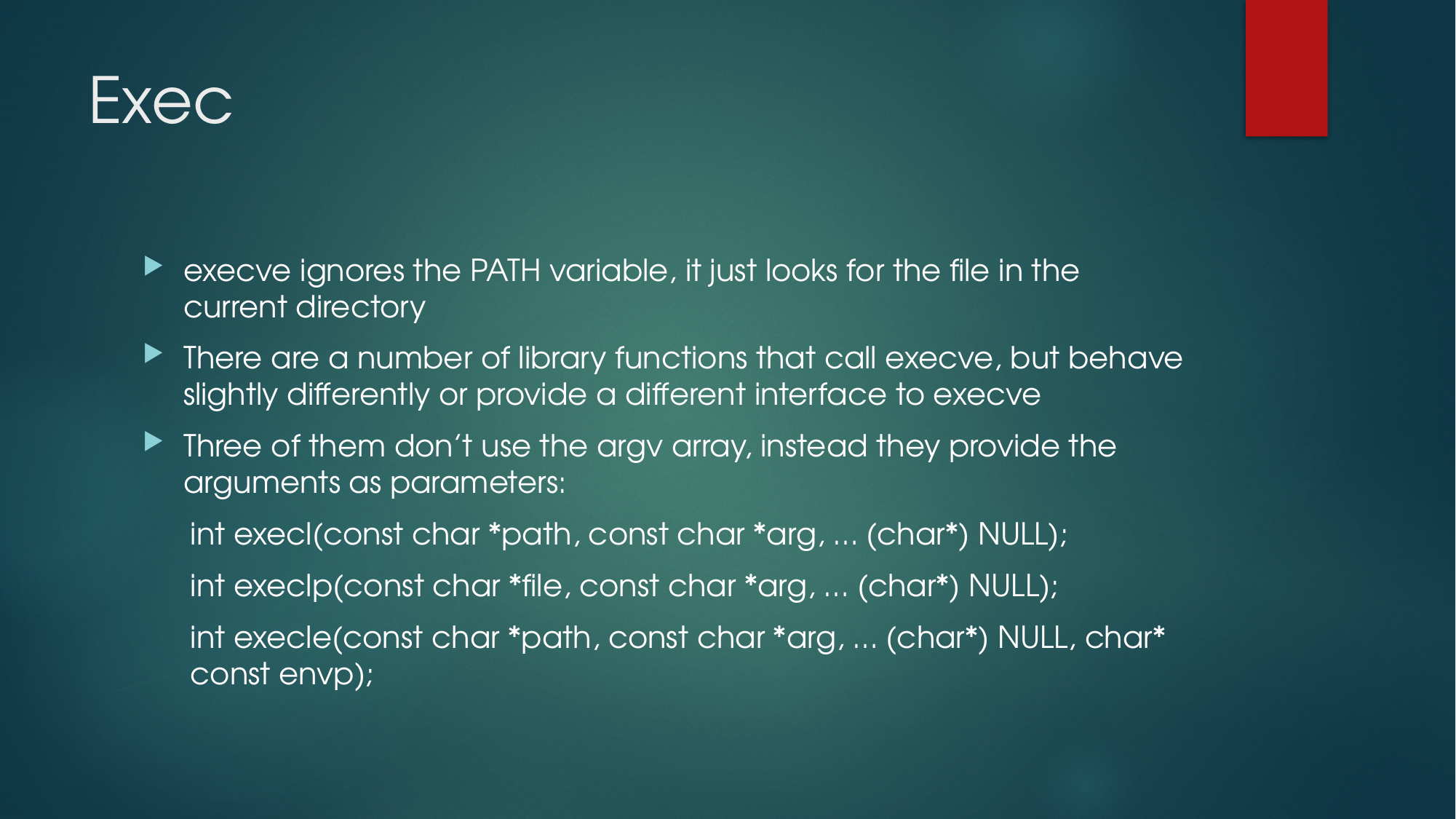

# Exec
execve ignores the PATH variable, it just looks for the file in the current directory
There are a number of library functions that call execve, but behave slightly differently or provide a different interface to execve
Three of them don’t use the argv array, instead they provide the arguments as parameters:
int execl(const char *path, const char *arg, … (char*) NULL);
int execlp(const char *file, const char *arg, … (char*) NULL);
int execle(const char *path, const char *arg, … (char*) NULL, char* const envp);